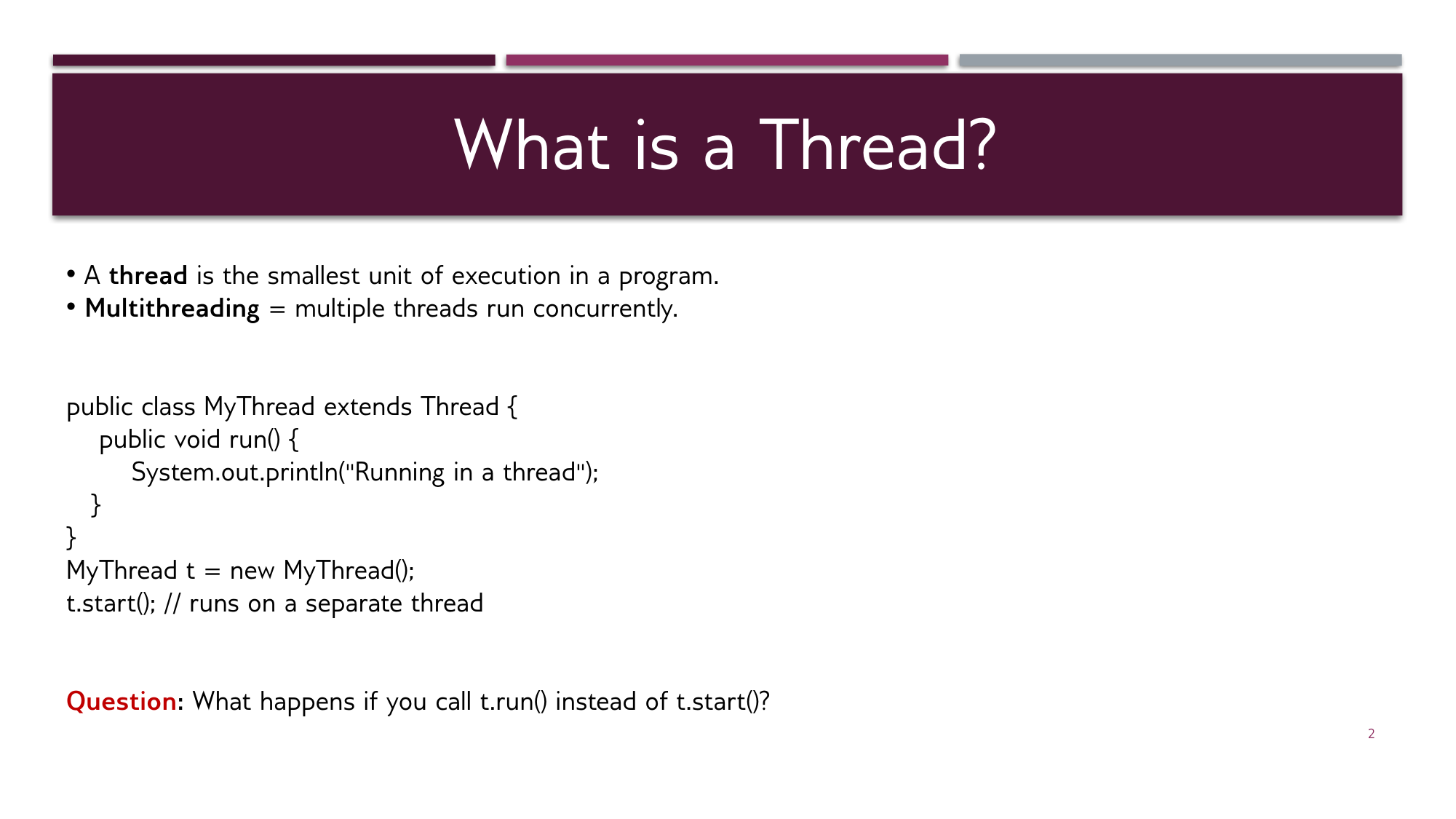

What is a Thread?

 A thread is the smallest unit of execution in a program.
 Multithreading = multiple threads run concurrently.

public class MyThread extends Thread {
    public void run() {
        System.out.println("Running in a thread");
   }
}
MyThread t = new MyThread();
t.start(); // runs on a separate thread

Question: What happens if you call t.run() instead of t.start()?

2